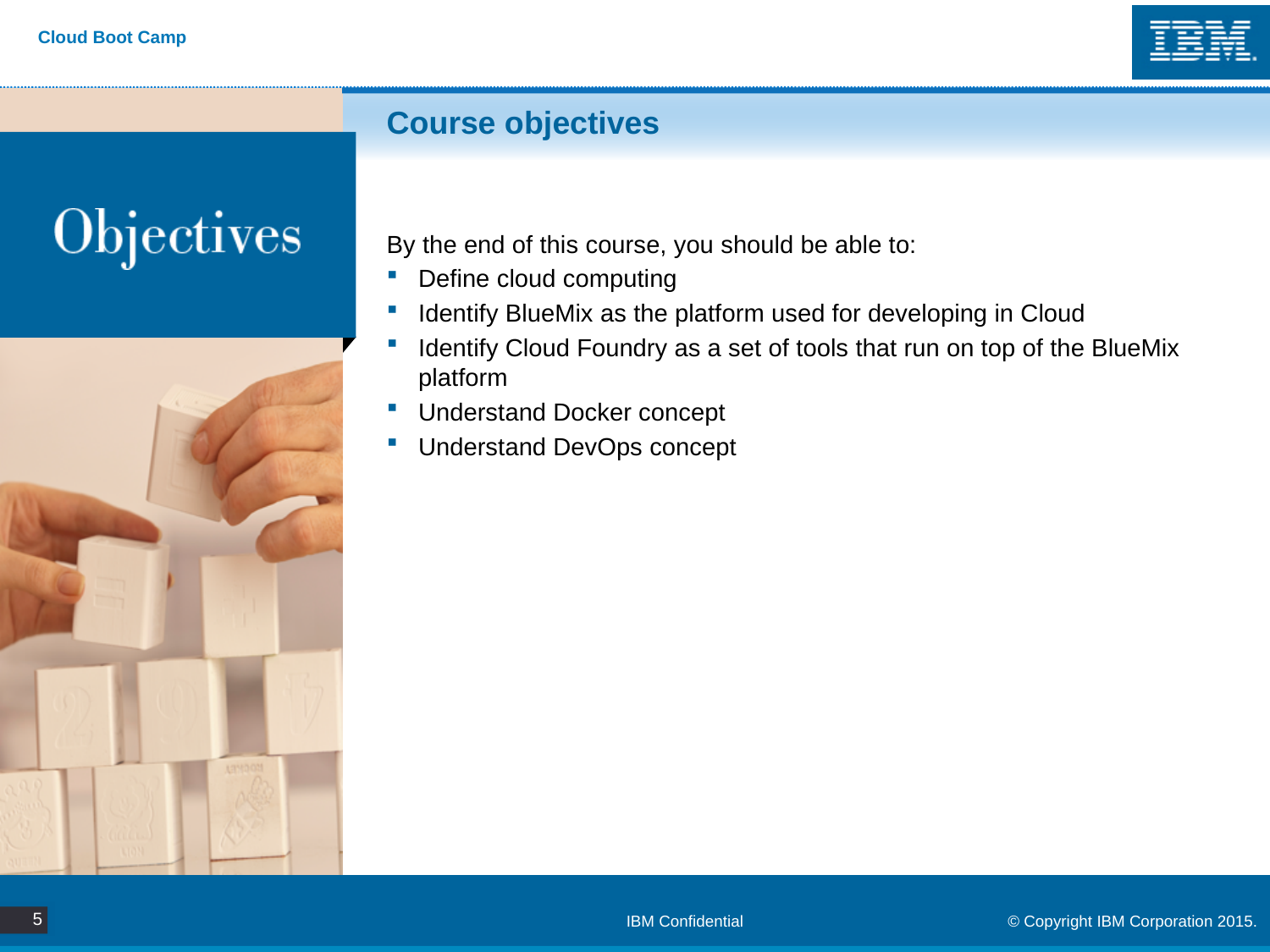

# Course objectives
By the end of this course, you should be able to:
Define cloud computing
Identify BlueMix as the platform used for developing in Cloud
Identify Cloud Foundry as a set of tools that run on top of the BlueMix platform
Understand Docker concept
Understand DevOps concept